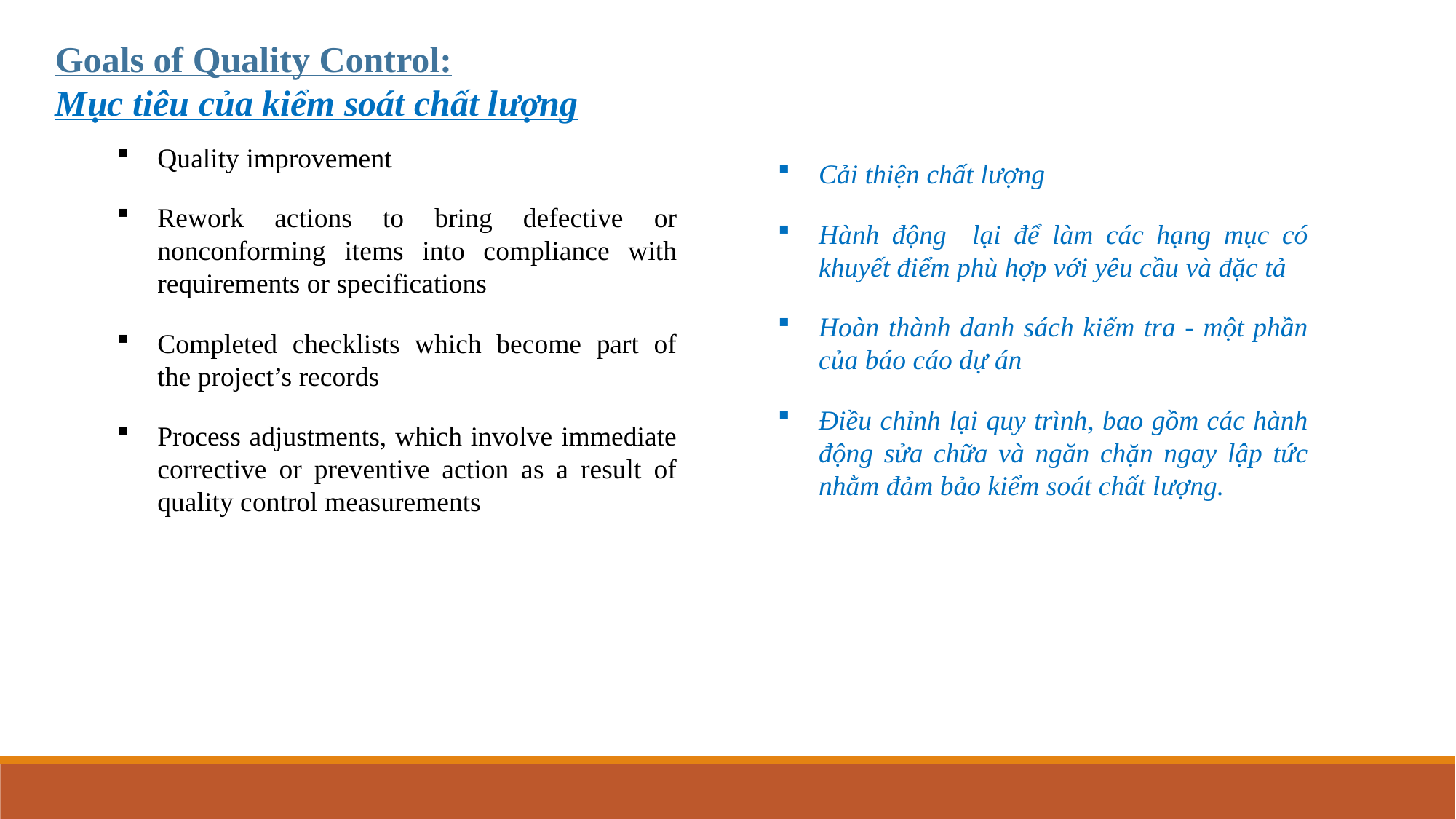

Goals of Quality Control:
Mục tiêu của kiểm soát chất lượng

Quality improvement
Rework actions to bring defective or nonconforming items into compliance with requirements or specifications
Completed checklists which become part of the project’s records
Process adjustments, which involve immediate corrective or preventive action as a result of quality control measurements
Cải thiện chất lượng
Hành động  lại để làm các hạng mục có khuyết điểm phù hợp với yêu cầu và đặc tả
Hoàn thành danh sách kiểm tra - một phần của báo cáo dự án
Điều chỉnh lại quy trình, bao gồm các hành động sửa chữa và ngăn chặn ngay lập tức nhằm đảm bảo kiểm soát chất lượng.